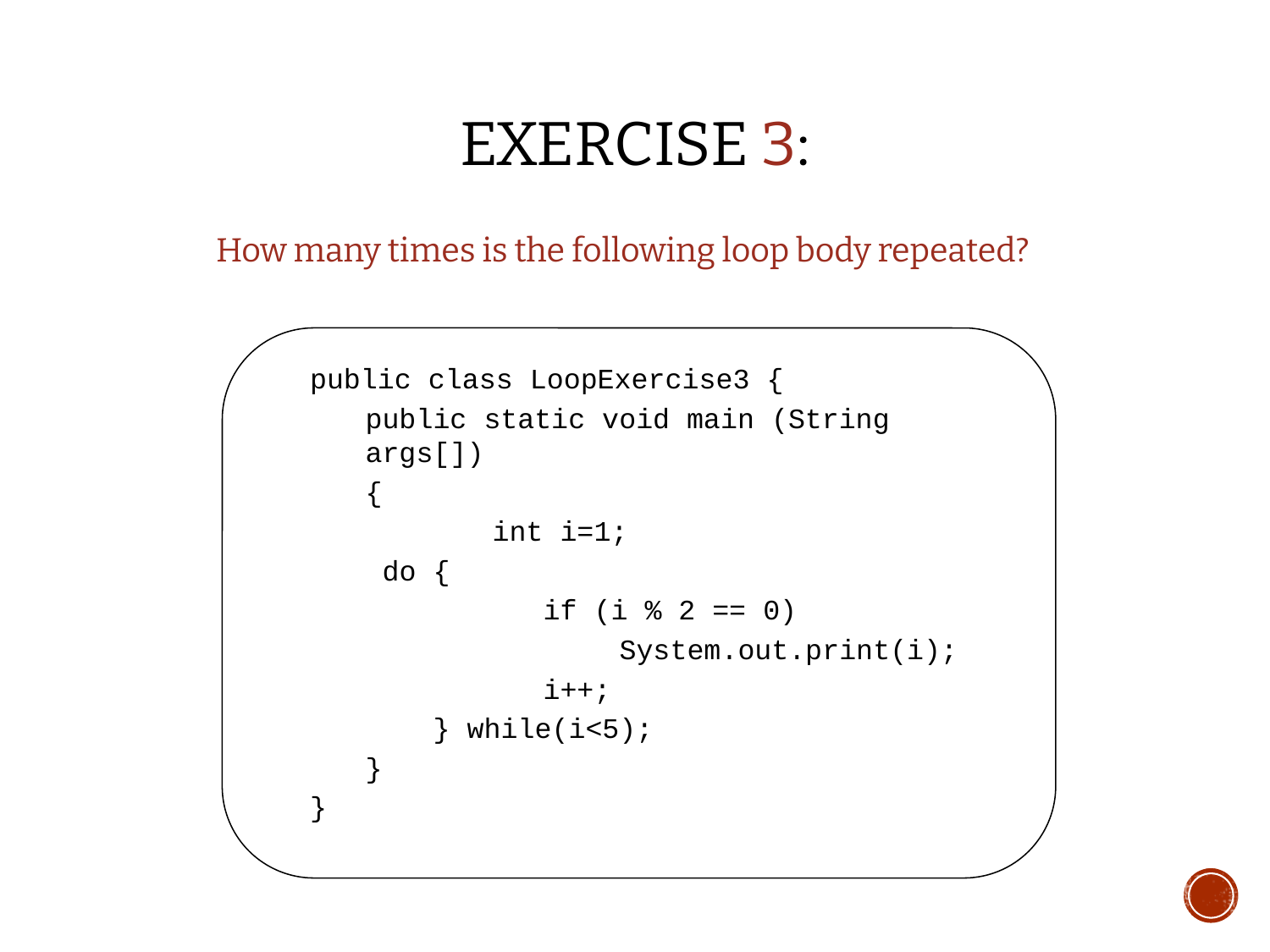

Exercise 3:
How many times is the following loop body repeated?
public class LoopExercise3 {
	public static void main (String args[])
	{
		int i=1;
	 do {
		   if (i % 2 == 0)
			System.out.print(i);
		   i++;
	    } while(i<5);
	}
}